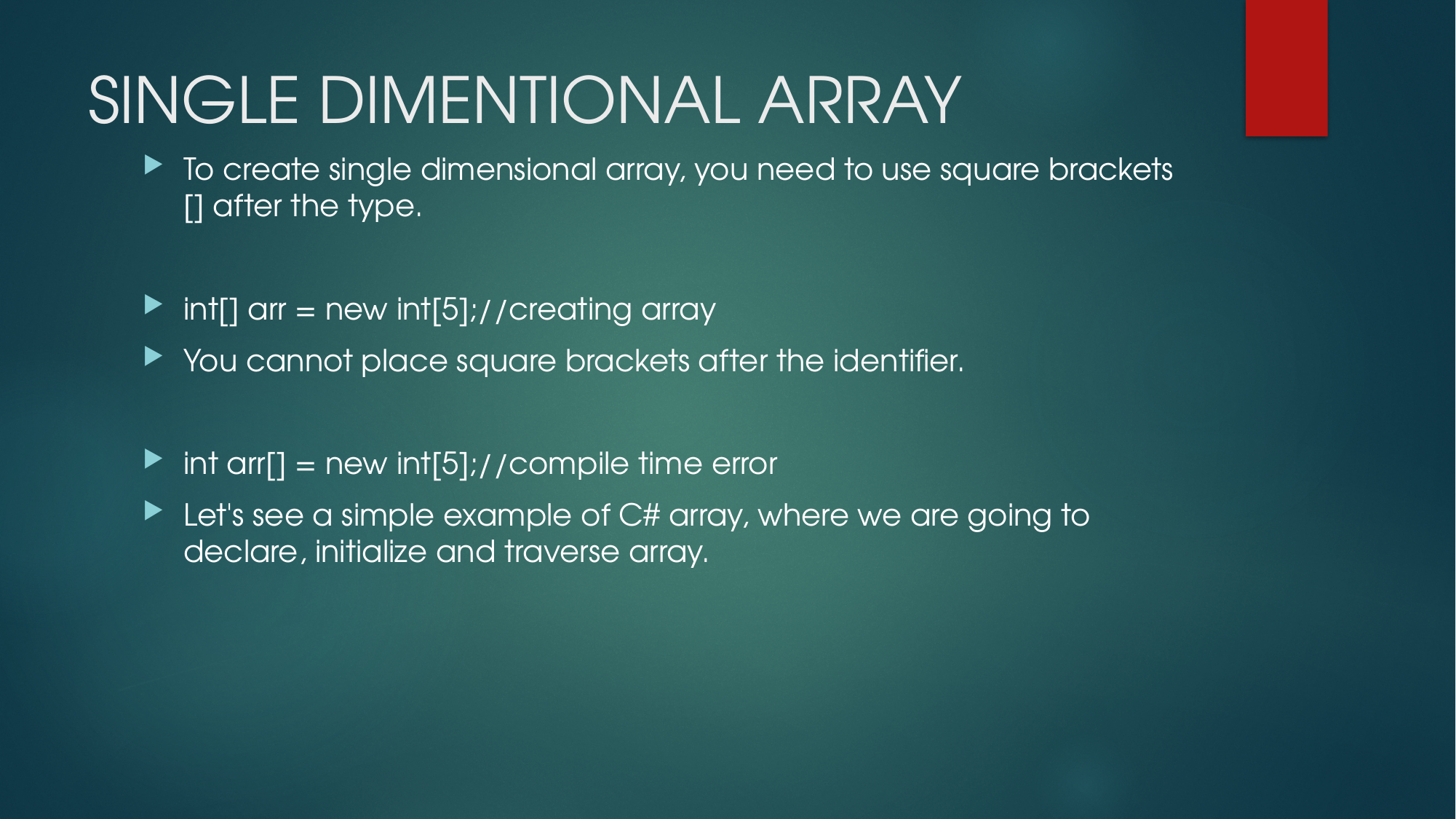

# SINGLE DIMENTIONAL ARRAY
To create single dimensional array, you need to use square brackets [] after the type.

int[] arr = new int[5];//creating array
You cannot place square brackets after the identifier.

int arr[] = new int[5];//compile time error
Let's see a simple example of C# array, where we are going to declare, initialize and traverse array.